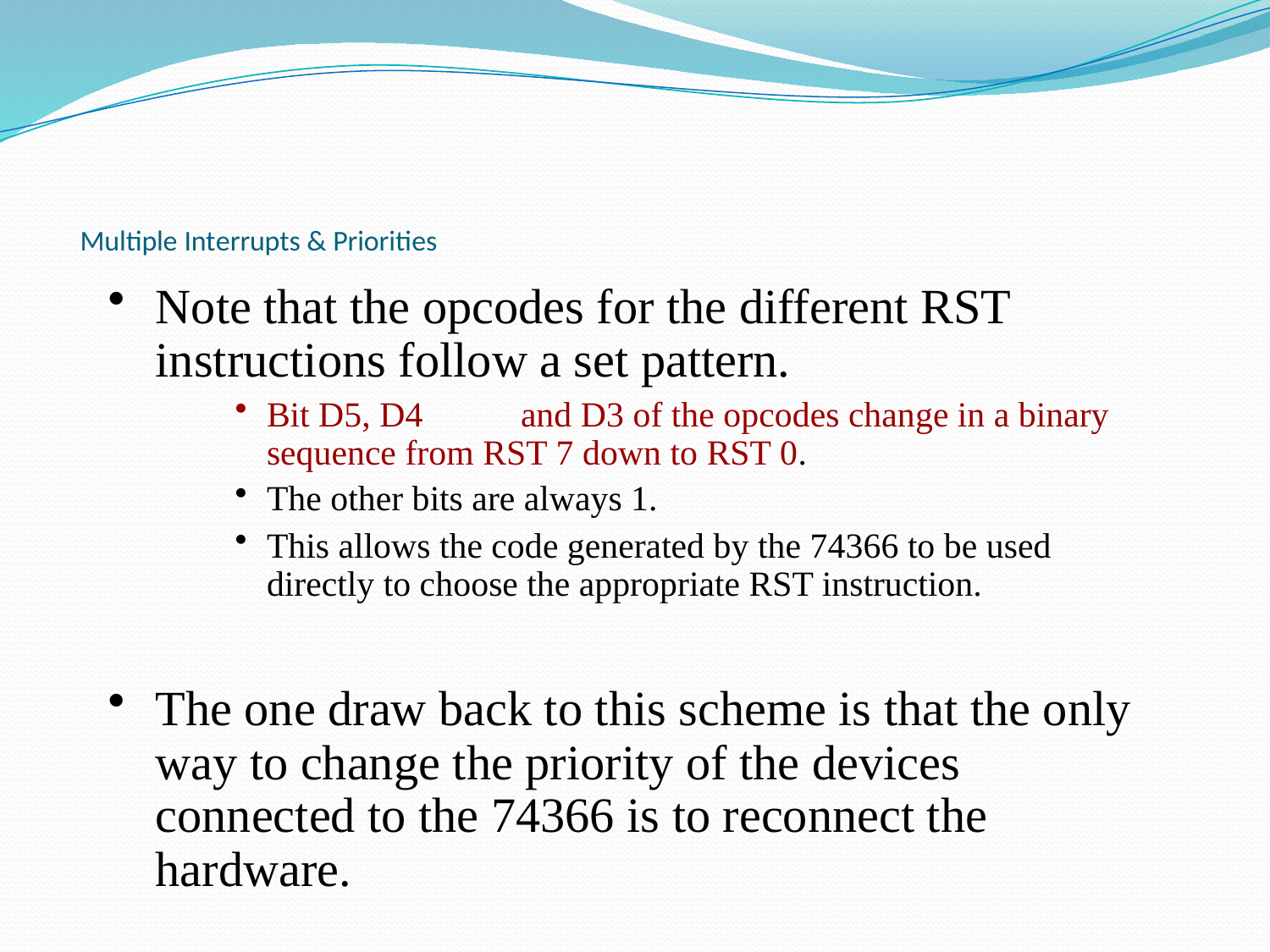

# Multiple Interrupts & Priorities
Note that the opcodes for the different RST instructions follow a set pattern.
Bit D5, D4	and D3 of the opcodes change in a binary sequence from RST 7 down to RST 0.
The other bits are always 1.
This allows the code generated by the 74366 to be used directly to choose the appropriate RST instruction.

The one draw back to this scheme is that the only way to change the priority of the devices connected to the 74366 is to reconnect the hardware.